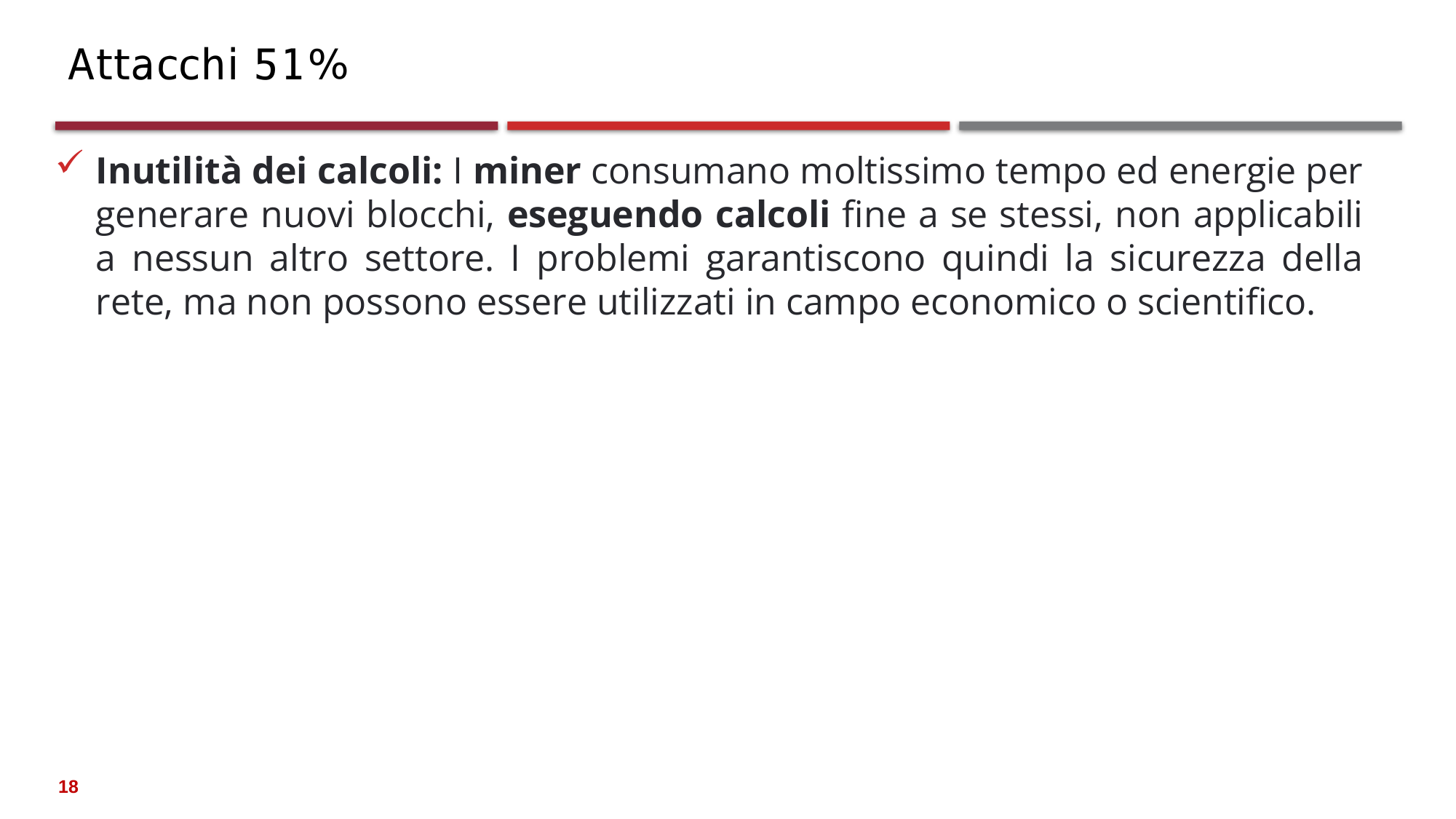

# Attacchi 51%
Inutilità dei calcoli: I miner consumano moltissimo tempo ed energie per generare nuovi blocchi, eseguendo calcoli fine a se stessi, non applicabili a nessun altro settore. I problemi garantiscono quindi la sicurezza della rete, ma non possono essere utilizzati in campo economico o scientifico.

18